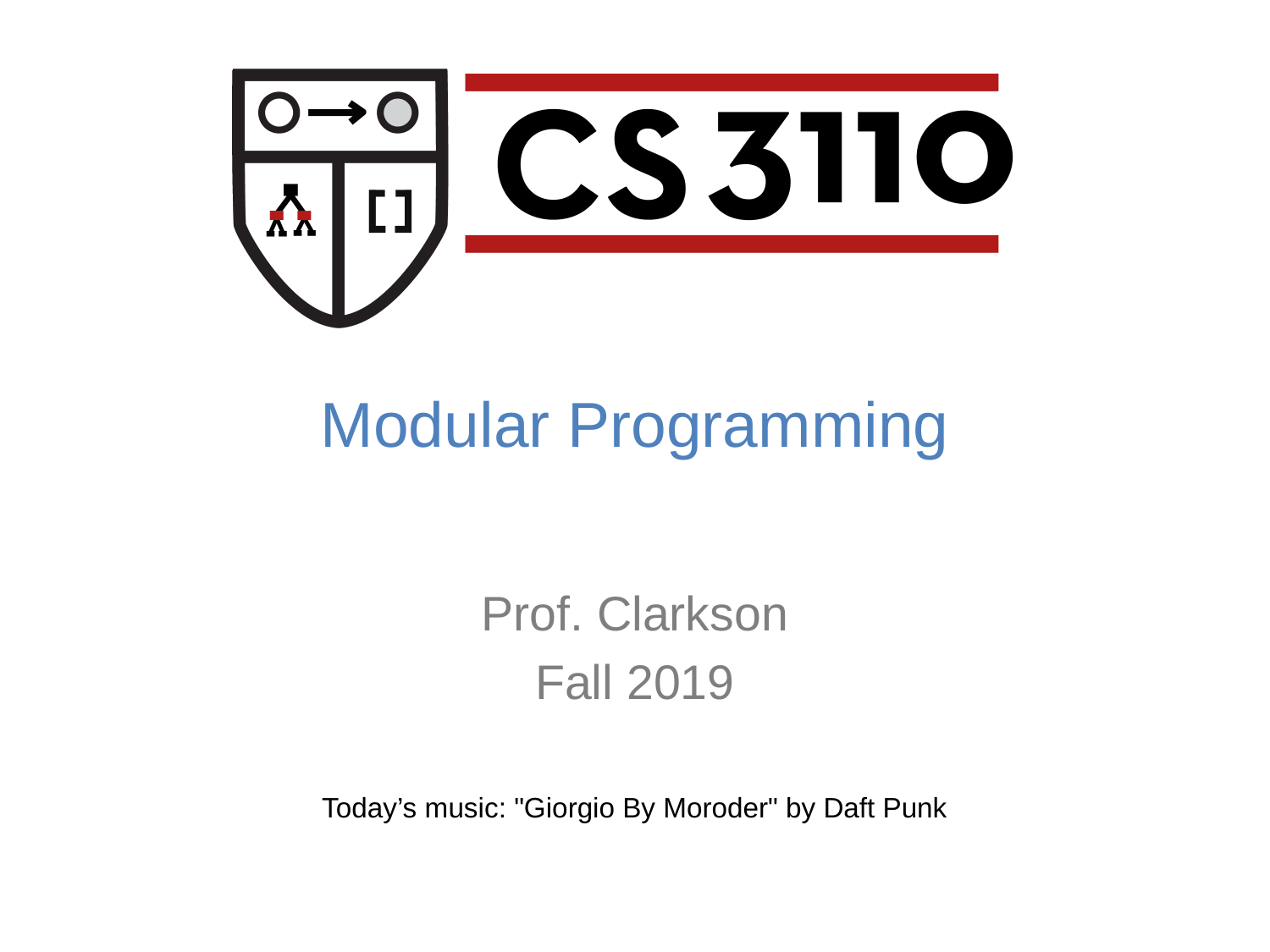

Modular Programming
Prof. Clarkson
Fall 2019
Today’s music: "Giorgio By Moroder" by Daft Punk